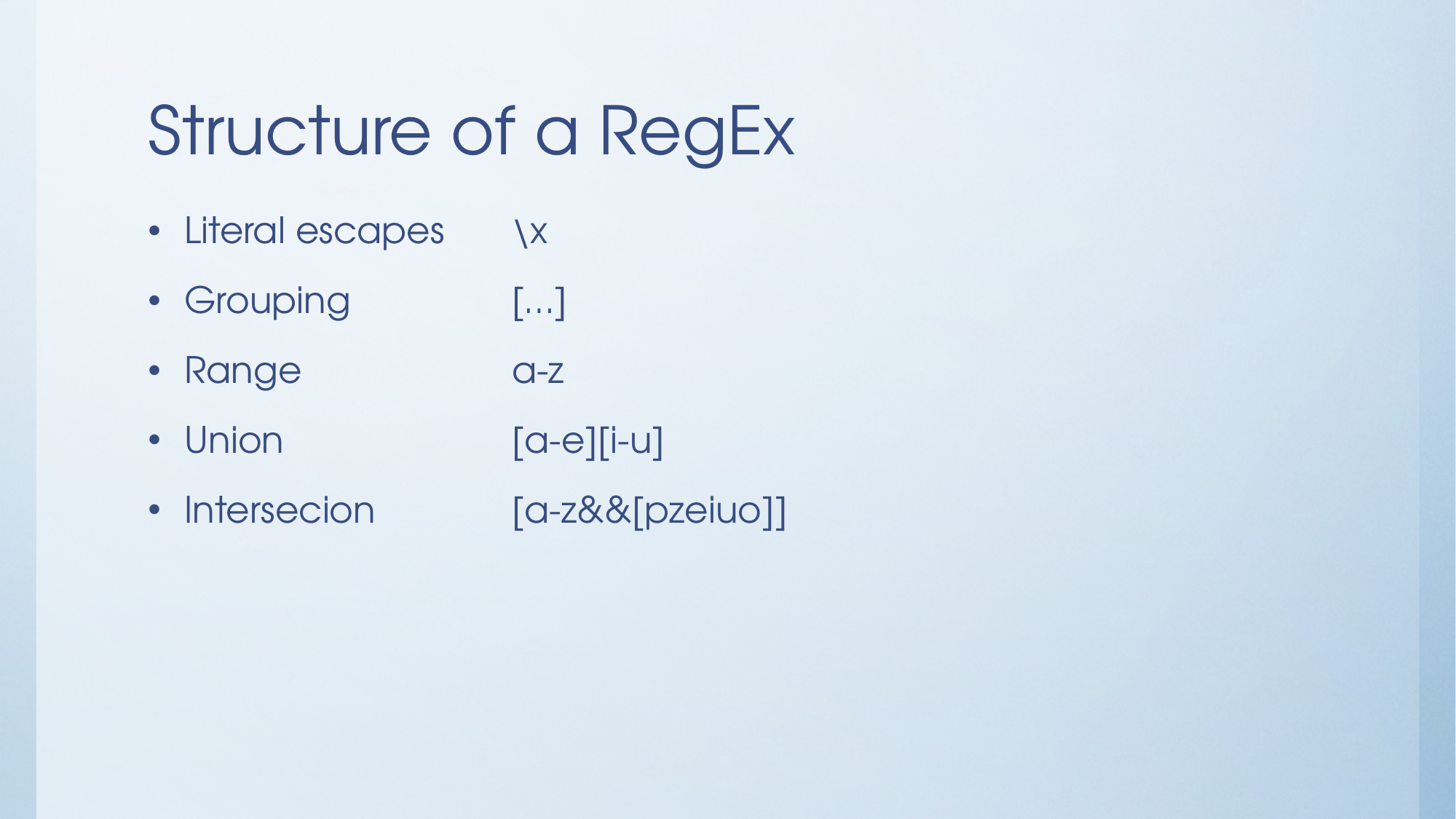

# Structure of a RegEx
Literal escapes	\x
Grouping		[…]
Range		a-z
Union			[a-e][i-u]
Intersecion		[a-z&&[pzeiuo]]